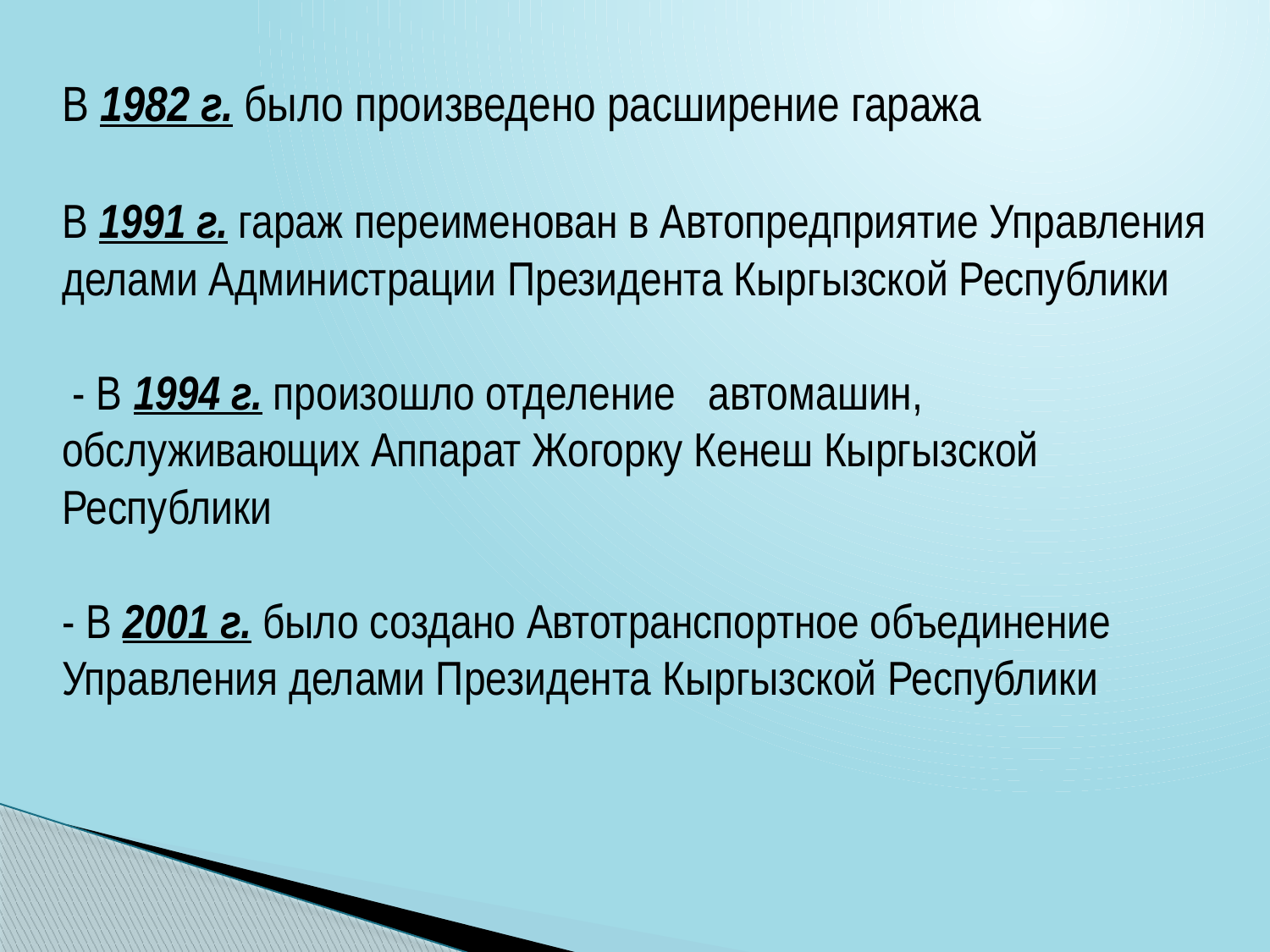

# В 1982 г. было произведено расширение гаража В 1991 г. гараж переименован в Автопредприятие Управления делами Администрации Президента Кыргызской Республики - В 1994 г. произошло отделение   автомашин, обслуживающих Аппарат Жогорку Кенеш Кыргызской Республики - В 2001 г. было создано Автотранспортное объединение Управления делами Президента Кыргызской Республики